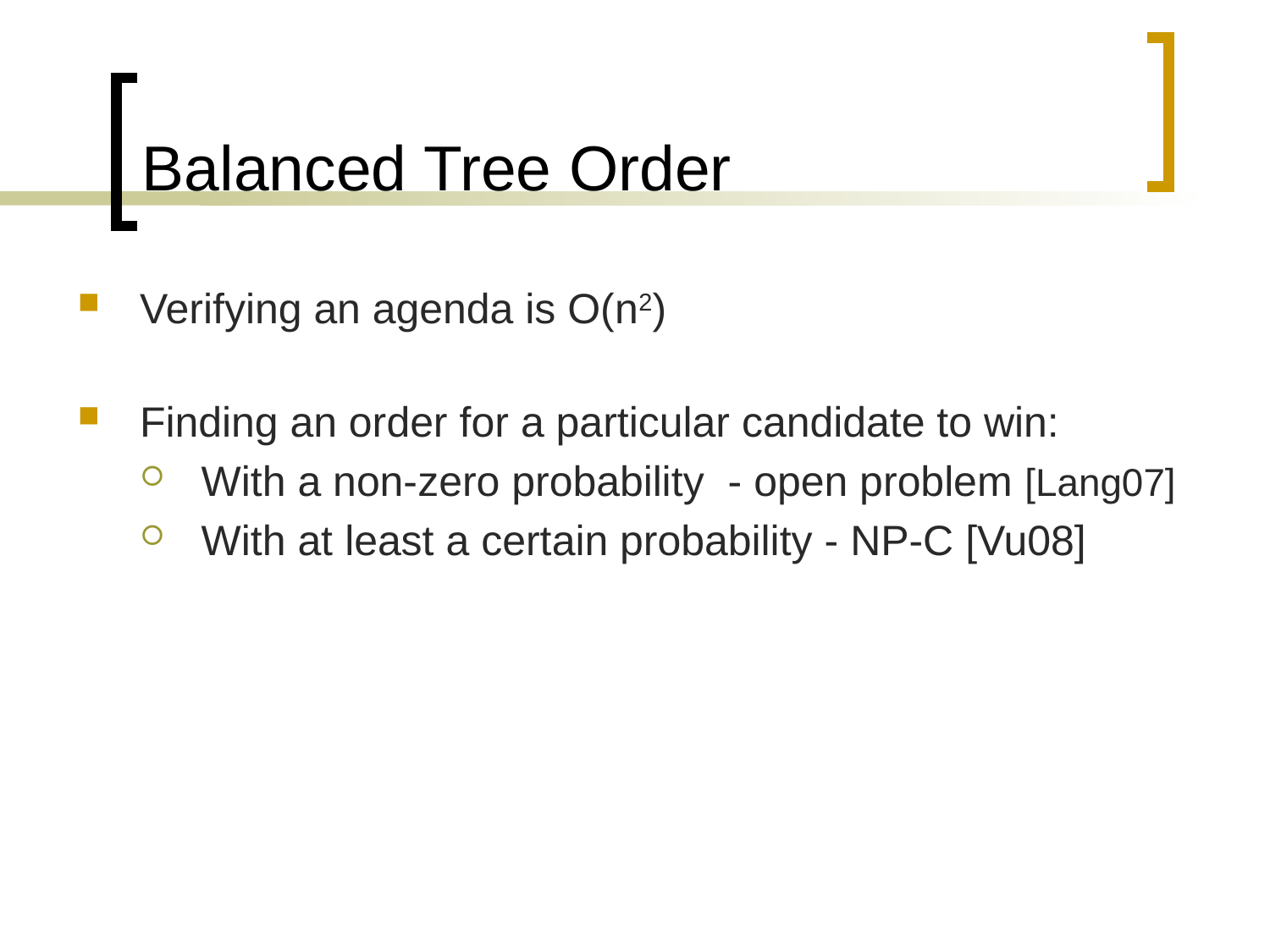

# Balanced Tree Order
Verifying an agenda is O(n2)

Finding an order for a particular candidate to win:
With a non-zero probability  - open problem [Lang07]
With at least a certain probability - NP-C [Vu08]